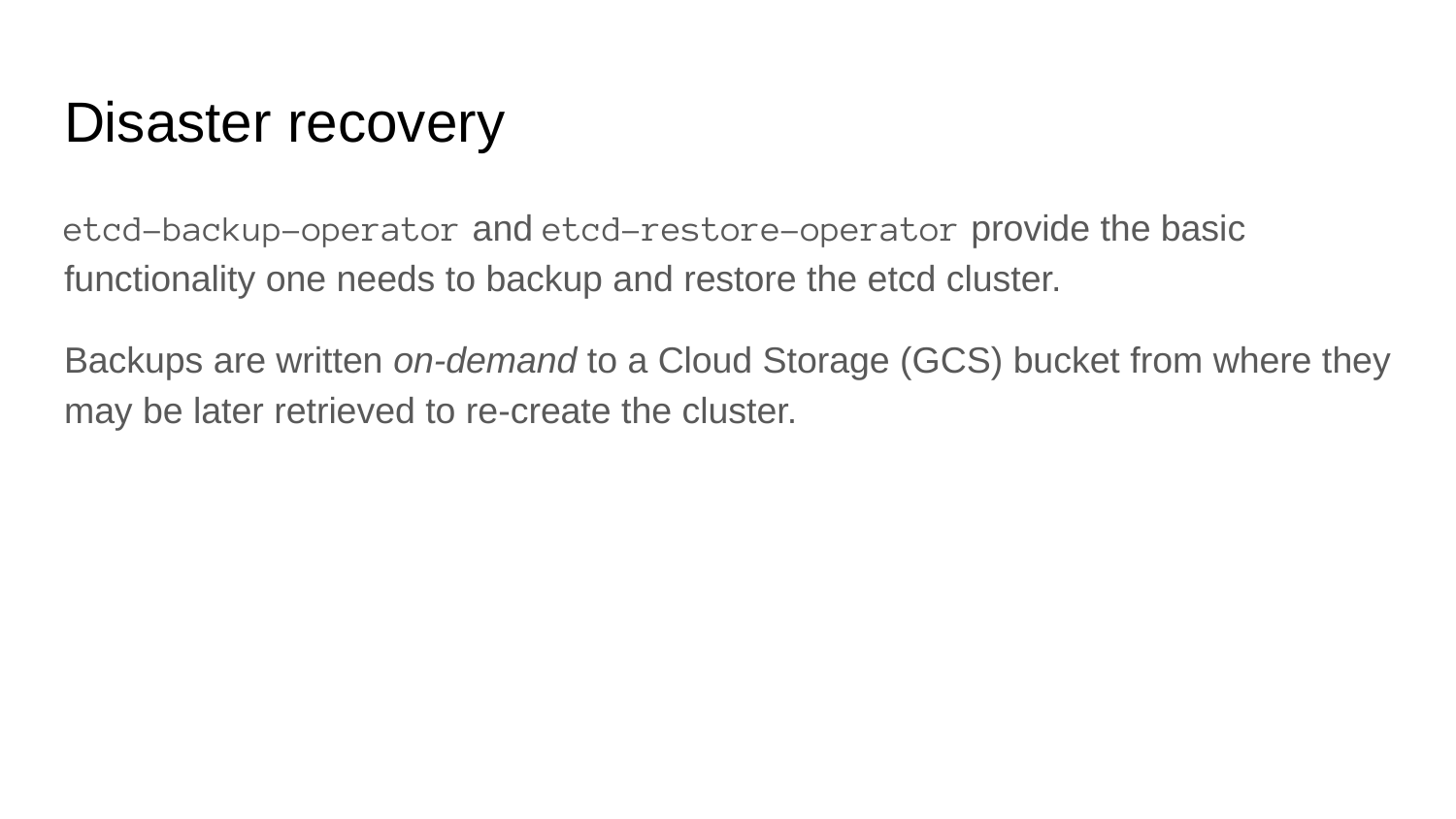

# Disaster recovery
etcd-backup-operator and etcd-restore-operator provide the basic functionality one needs to backup and restore the etcd cluster.
Backups are written on-demand to a Cloud Storage (GCS) bucket from where they may be later retrieved to re-create the cluster.